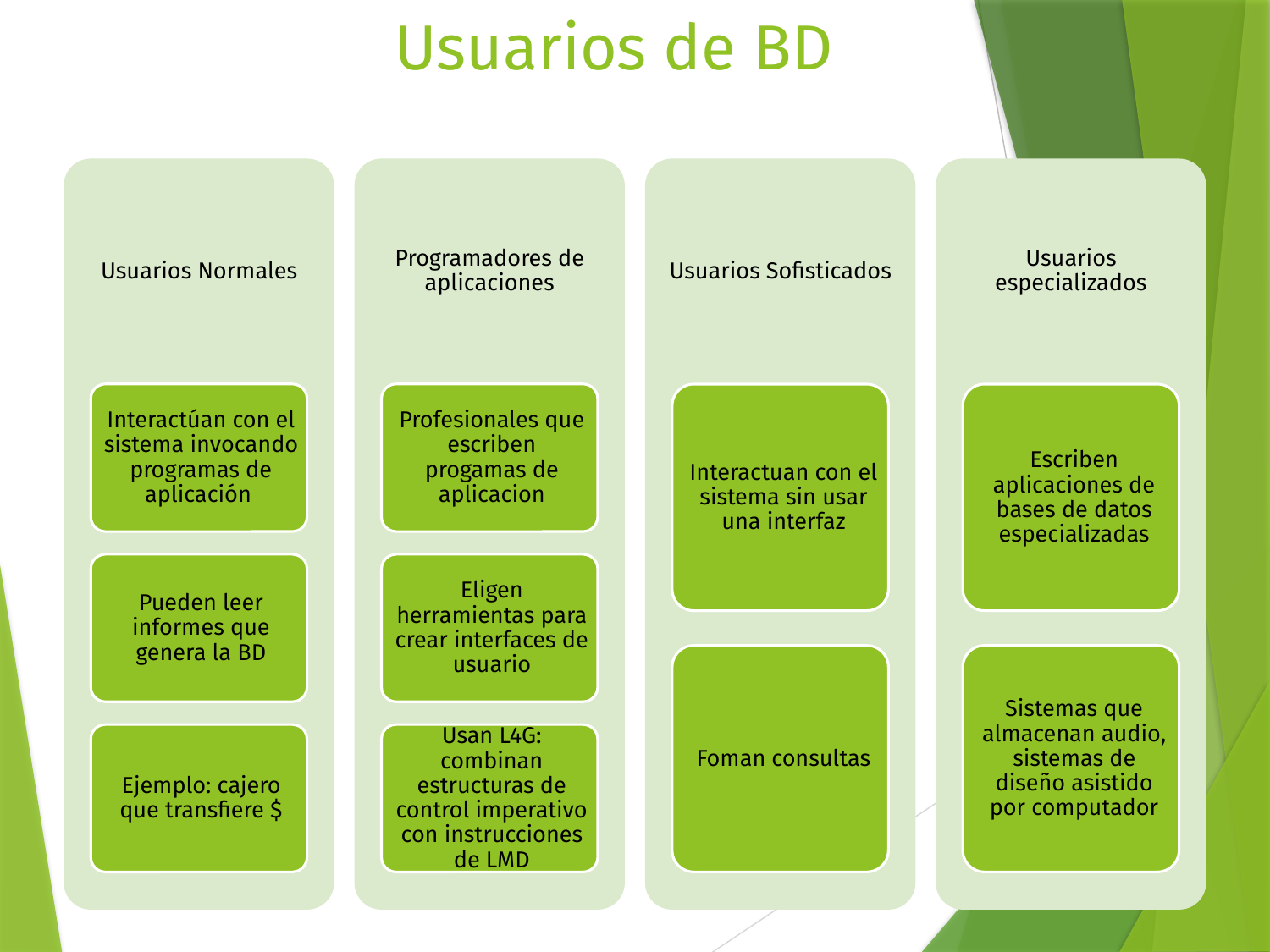

# Usuarios de BD
Usuarios Normales
Interactúan con el sistema invocando programas de aplicación
Pueden leer informes que genera la BD
Ejemplo: cajero que transfiere $
Programadores de aplicaciones
Profesionales que escriben progamas de aplicacion
Eligen herramientas para crear interfaces de usuario
Usan L4G: combinan estructuras de control imperativo con instrucciones de LMD
Usuarios Sofisticados
Interactuan con el sistema sin usar una interfaz
Foman consultas
Usuarios especializados
Escriben aplicaciones de bases de datos especializadas
Sistemas que almacenan audio, sistemas de diseño asistido por computador